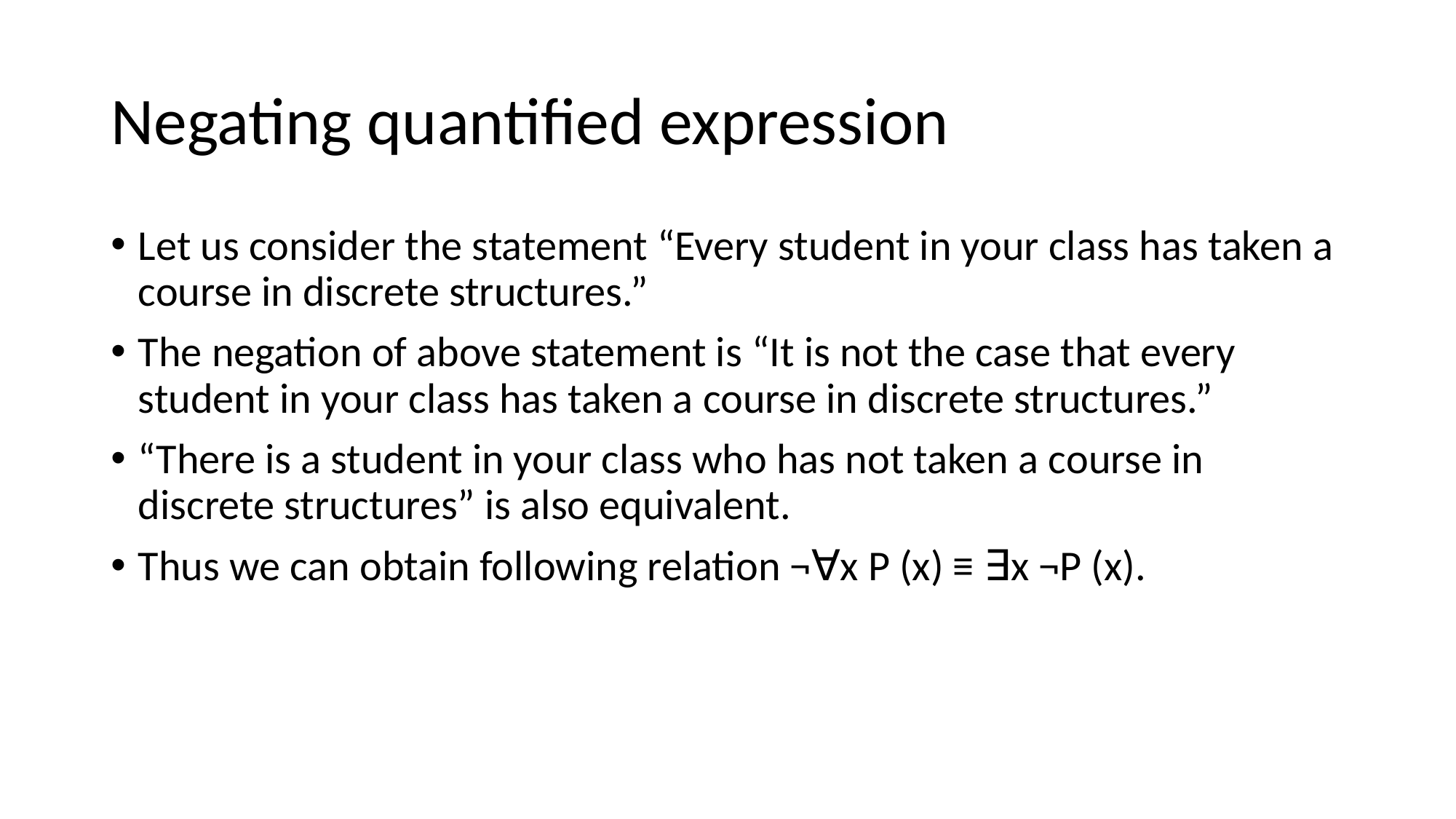

# Negating quantified expression
Let us consider the statement “Every student in your class has taken a course in discrete structures.”
The negation of above statement is “It is not the case that every student in your class has taken a course in discrete structures.”
“There is a student in your class who has not taken a course in discrete structures” is also equivalent.
Thus we can obtain following relation ¬∀x P (x) ≡ ∃x ¬P (x).